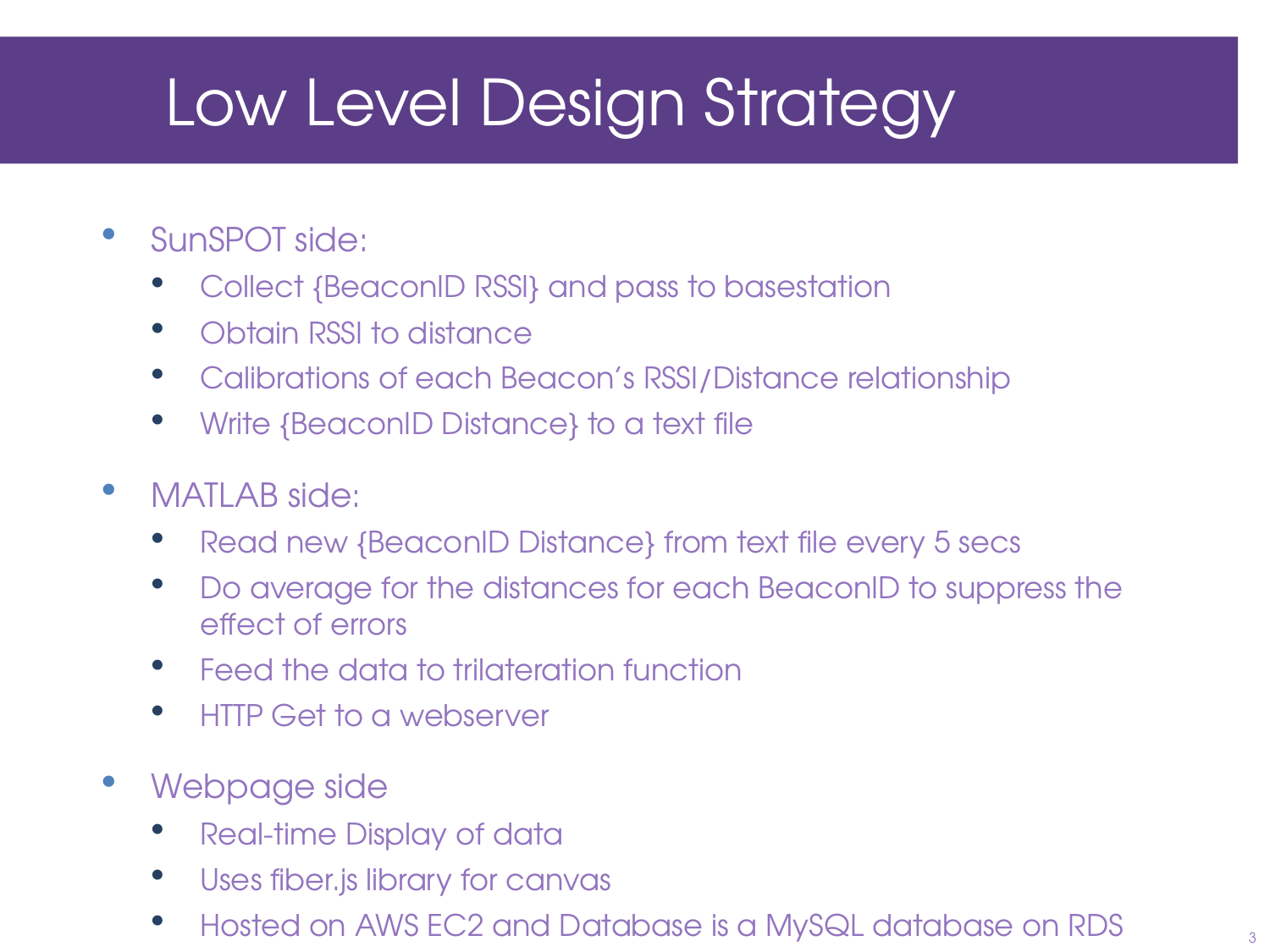

# Low Level Design Strategy
SunSPOT side:
Collect {BeaconID RSSI} and pass to basestation
Obtain RSSI to distance
Calibrations of each Beacon’s RSSI/Distance relationship
Write {BeaconID Distance} to a text file
MATLAB side:
Read new {BeaconID Distance} from text file every 5 secs
Do average for the distances for each BeaconID to suppress the effect of errors
Feed the data to trilateration function
HTTP Get to a webserver
Webpage side
Real-time Display of data
Uses fiber.js library for canvas
Hosted on AWS EC2 and Database is a MySQL database on RDS

3